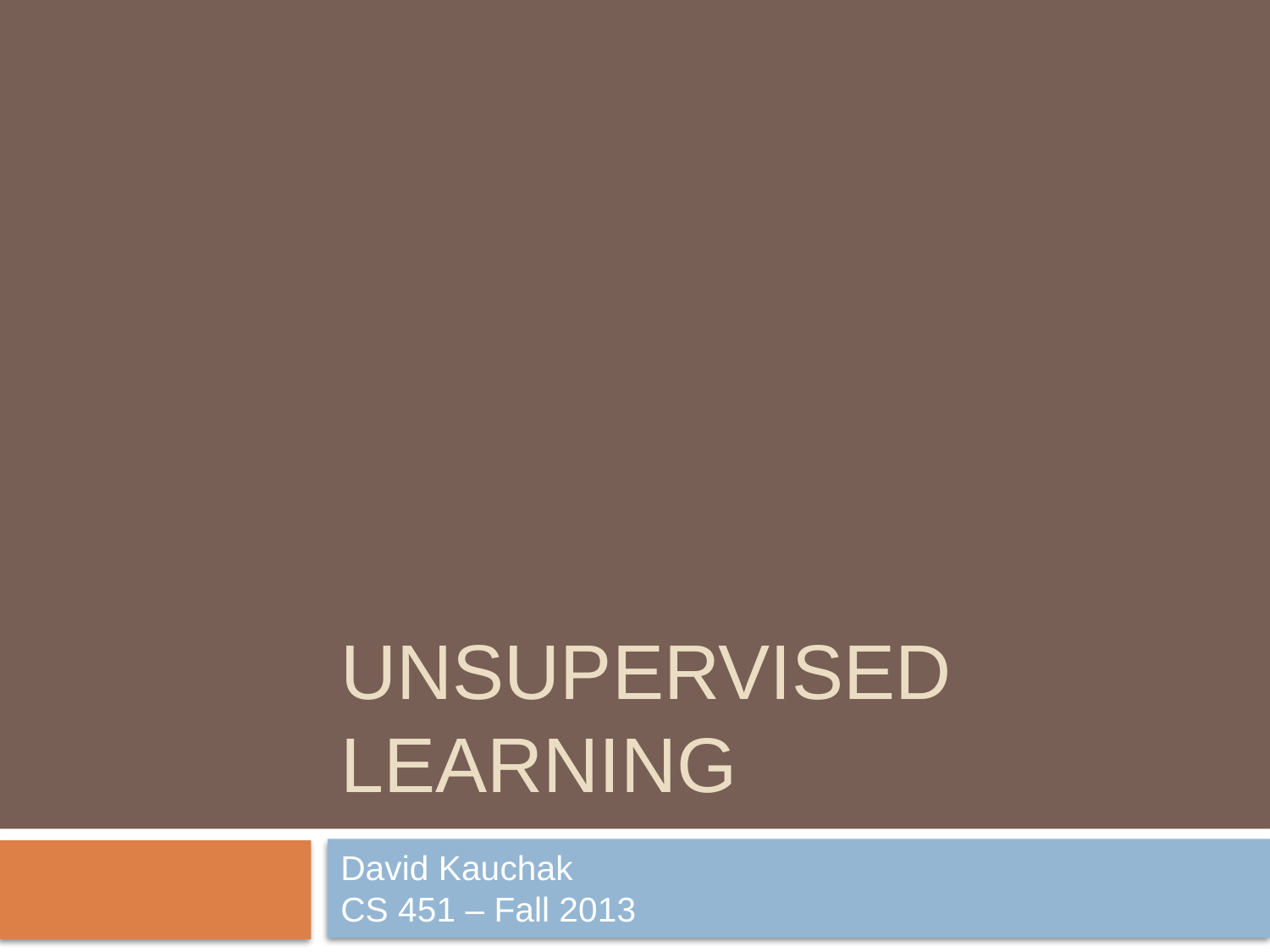

# Unsupervised learning
David Kauchak
CS 451 – Fall 2013